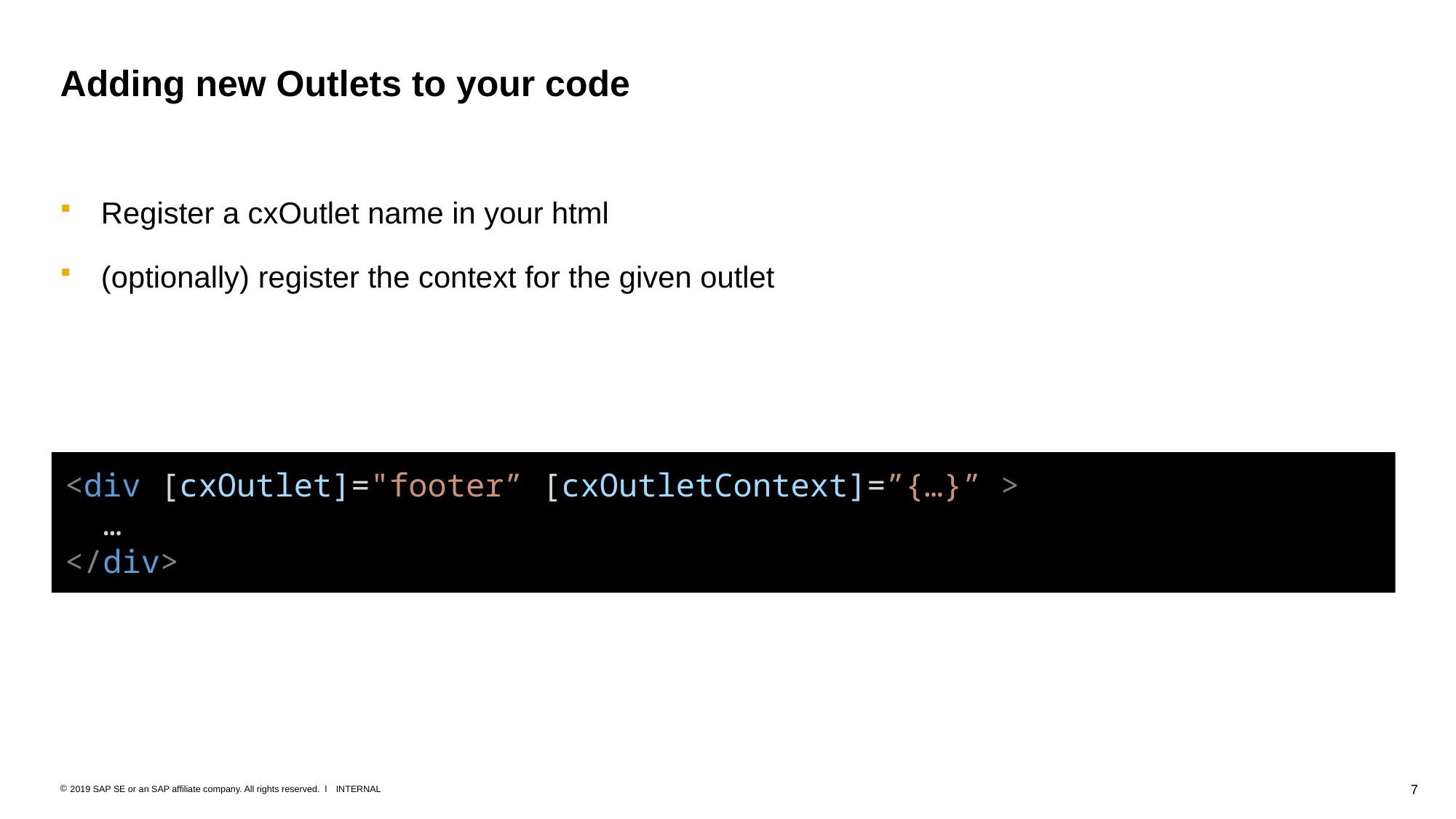

# Adding new Outlets to your code
Register a cxOutlet name in your html
(optionally) register the context for the given outlet
<div [cxOutlet]="footer” [cxOutletContext]=”{…}” >
  …
</div>